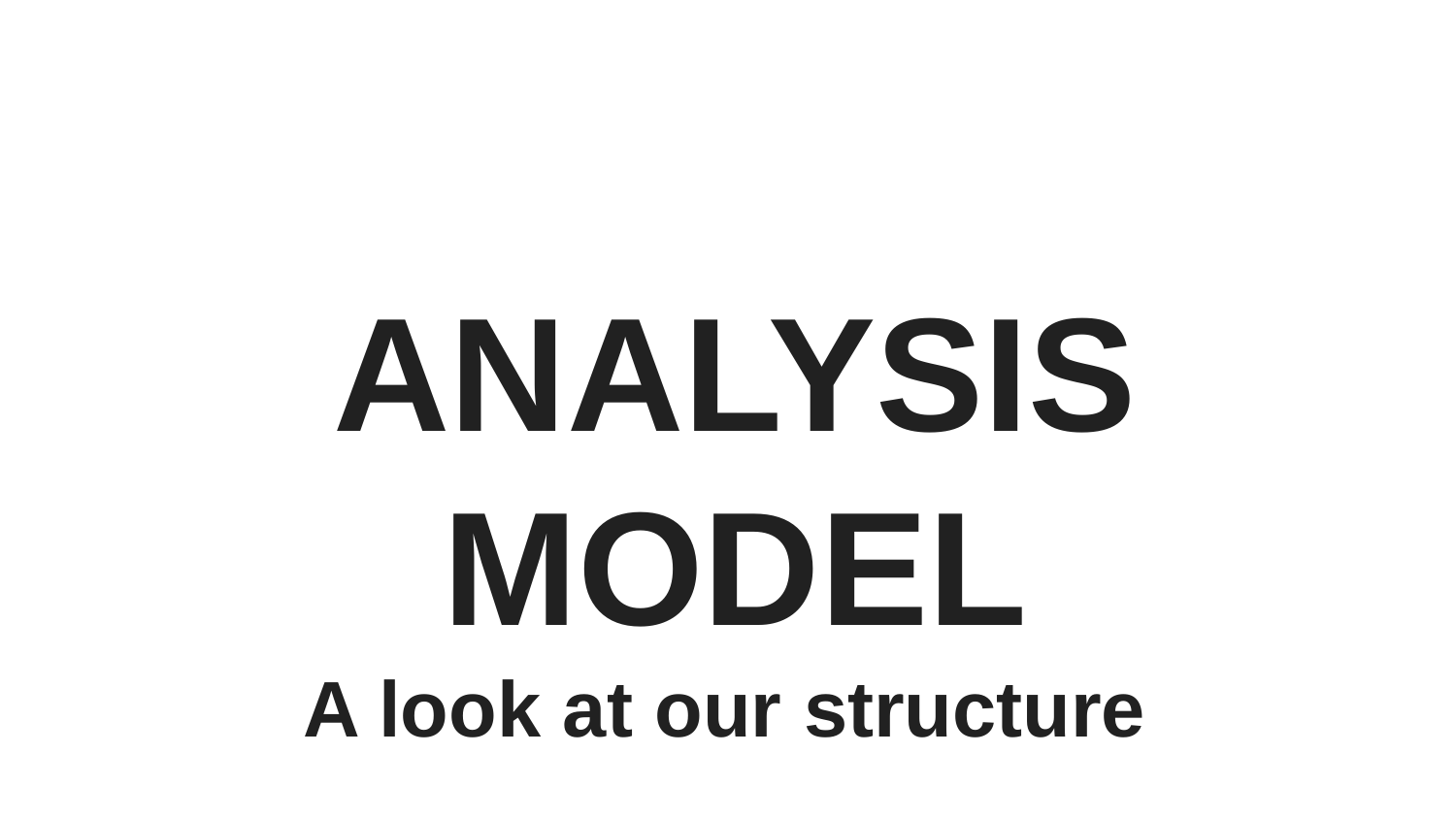

ANALYSIS MODEL
A look at our structure